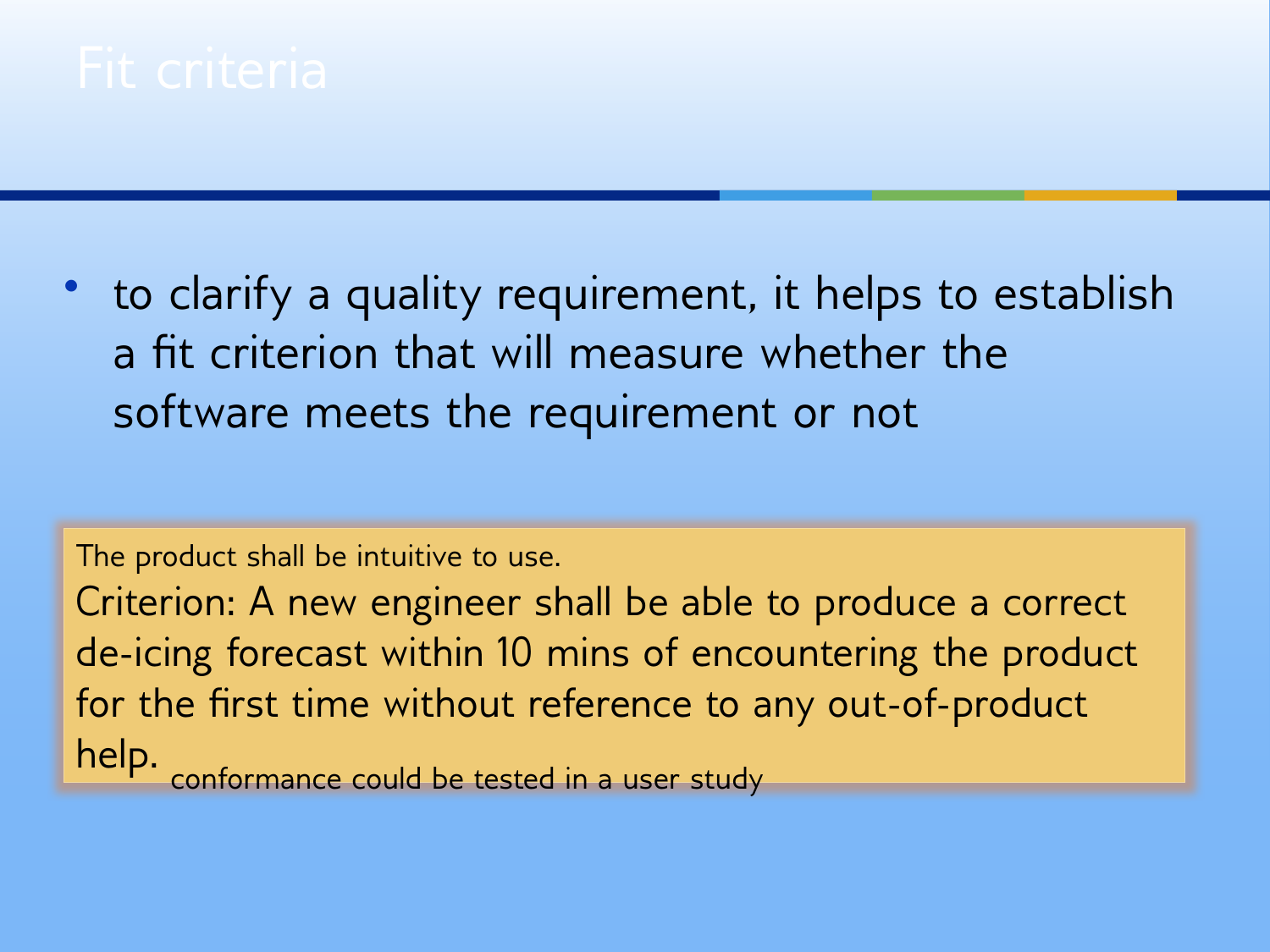

# Fit criteria
to clarify a quality requirement, it helps to establish a fit criterion that will measure whether the software meets the requirement or not

The product shall be intuitive to use.
Criterion: A new engineer shall be able to produce a correct
de-icing forecast within 10 mins of encountering the product
for the first time without reference to any out-of-product help.
 conformance could be tested in a user study